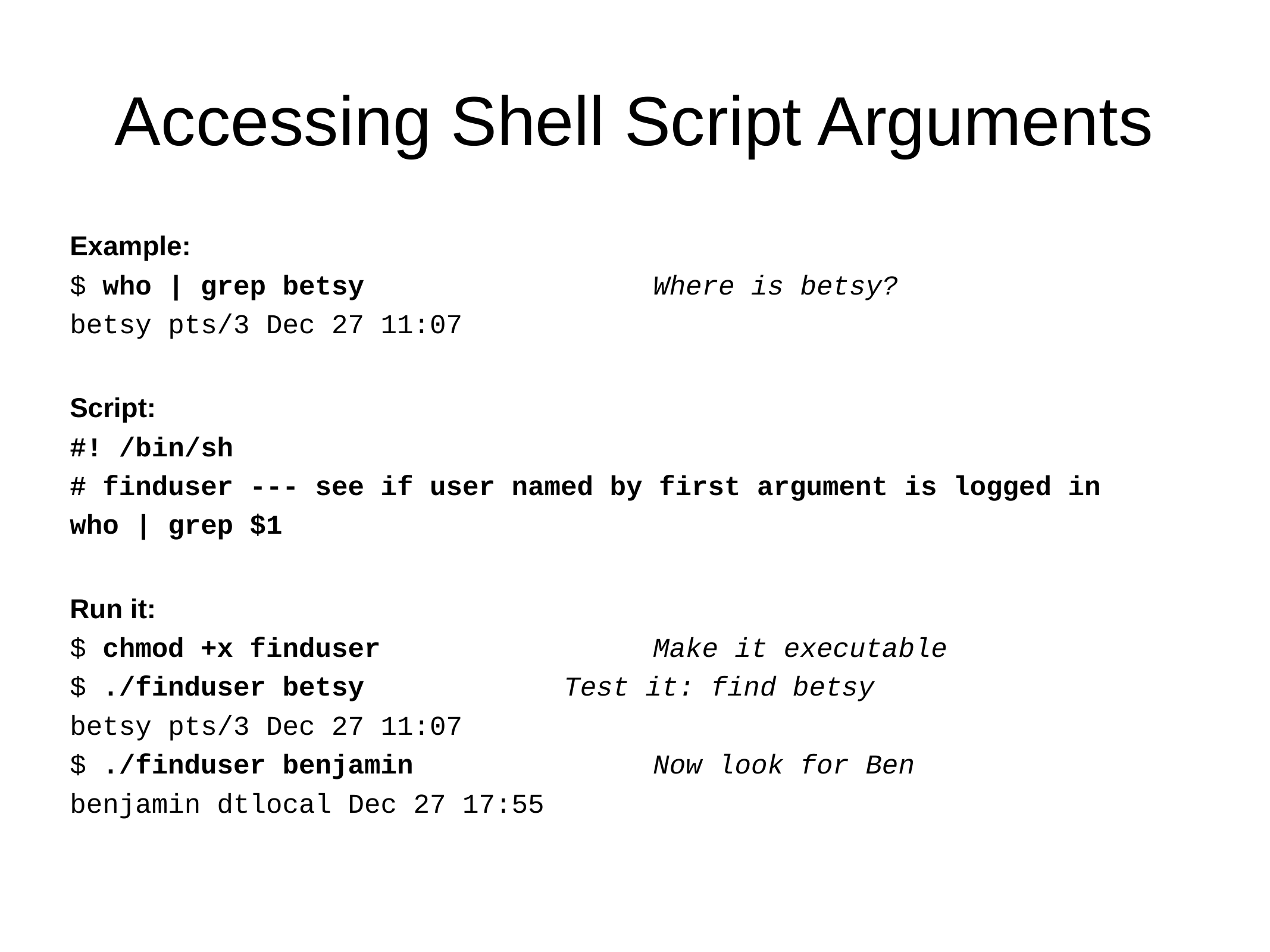

# Accessing Shell Script Arguments
Example:
$ who | grep betsy 				Where is betsy?
betsy pts/3 Dec 27 11:07

Script:
#! /bin/sh
# finduser --- see if user named by first argument is logged in
who | grep $1

Run it:
$ chmod +x finduser 			Make it executable
$ ./finduser betsy 			Test it: find betsy
betsy pts/3 Dec 27 11:07
$ ./finduser benjamin 			Now look for Ben
benjamin dtlocal Dec 27 17:55